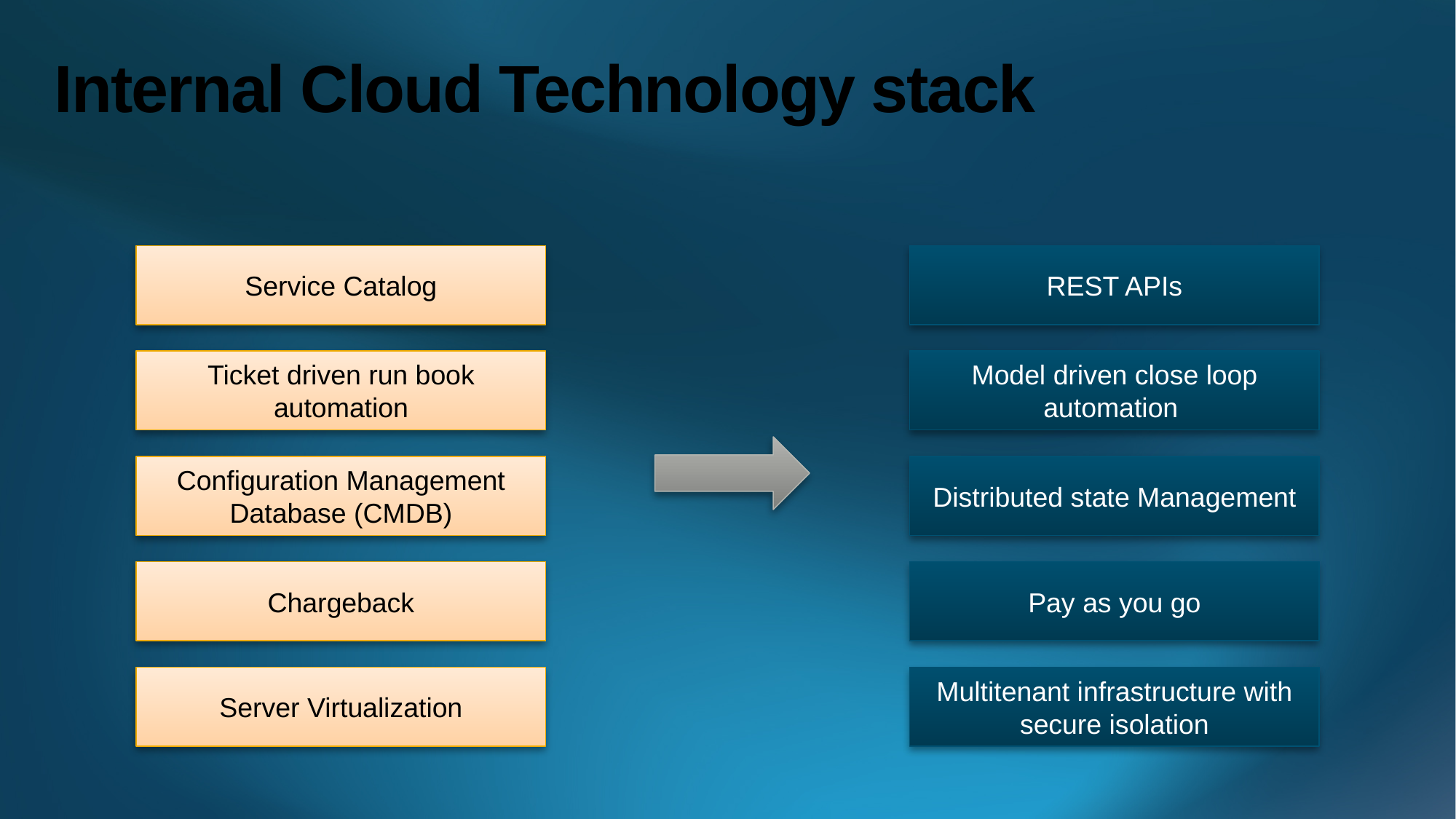

# Internal Cloud Technology stack
Service Catalog
REST APIs
Ticket driven run book automation
Model driven close loop
automation

Configuration Management
Database (CMDB)
Distributed state Management
Chargeback
Pay as you go
Server Virtualization
Multitenant infrastructure with secure isolation